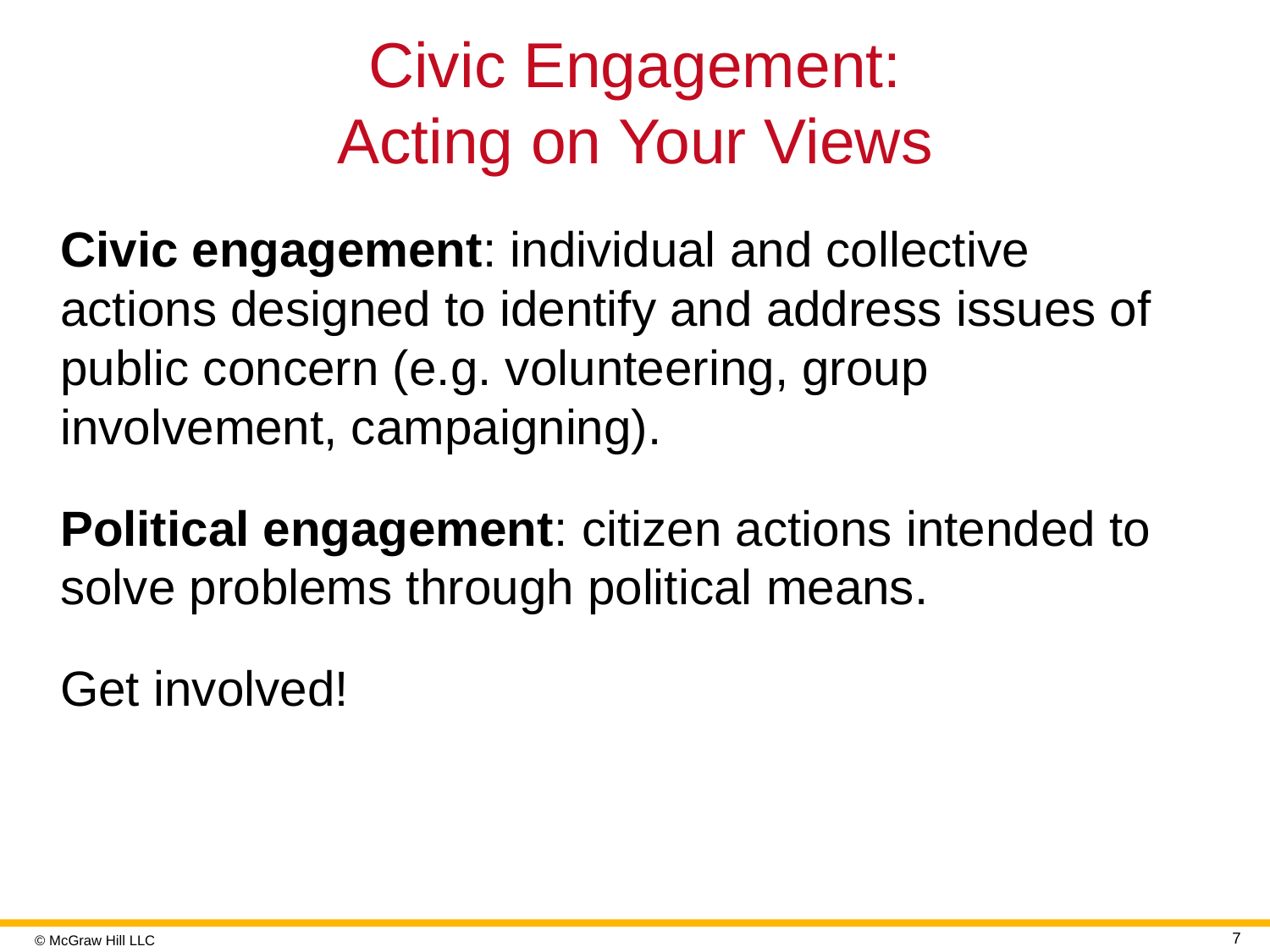

# Civic Engagement: Acting on Your Views
Civic engagement: individual and collective actions designed to identify and address issues of public concern (e.g. volunteering, group involvement, campaigning).
Political engagement: citizen actions intended to solve problems through political means.
Get involved!
7